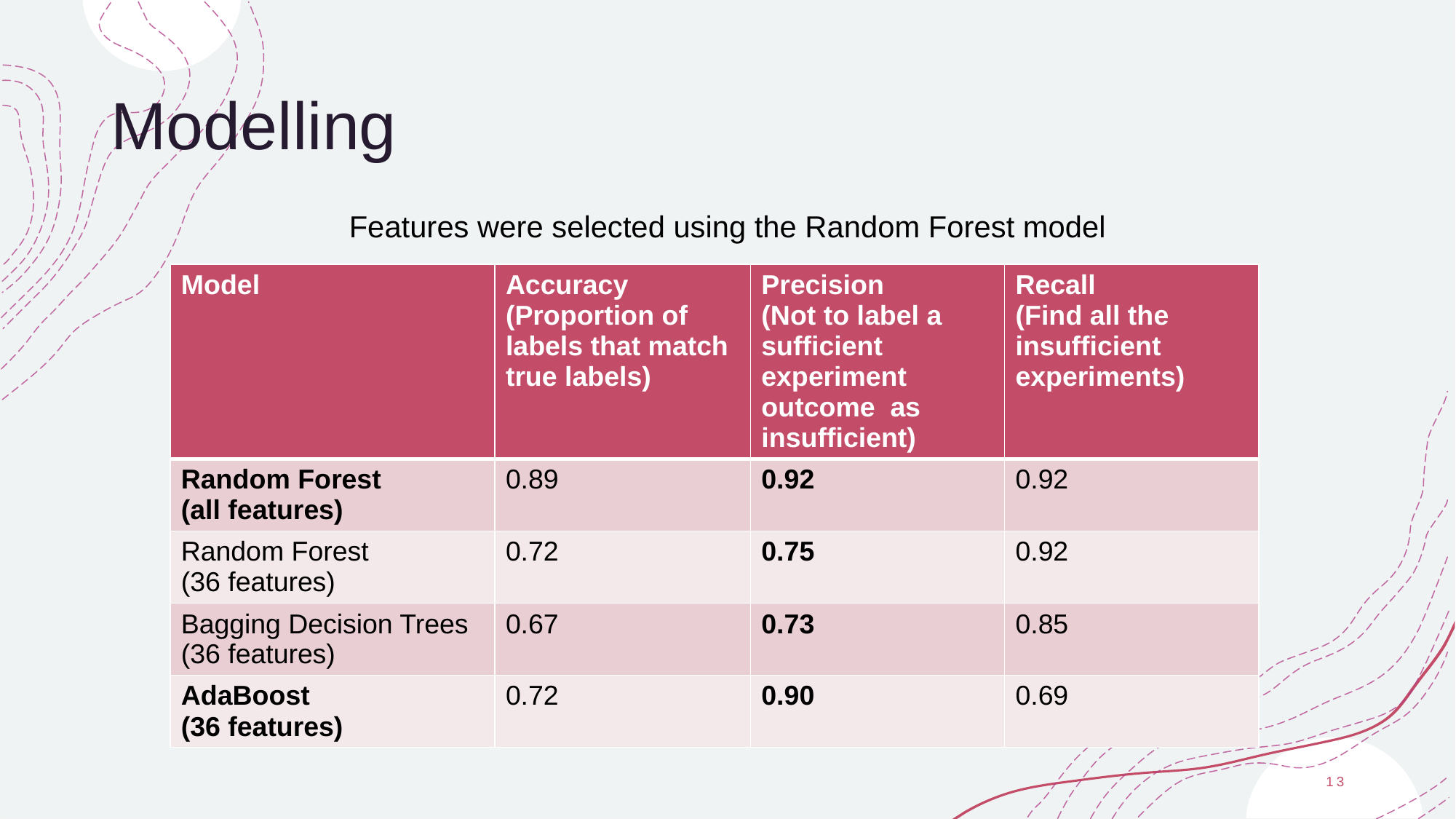

# Modelling
Features were selected using the Random Forest model
| Model | Accuracy (Proportion of labels that match true labels) | Precision (Not to label a sufficient experiment outcome as insufficient) | Recall (Find all the insufficient experiments) |
| --- | --- | --- | --- |
| Random Forest (all features) | 0.89 | 0.92 | 0.92 |
| Random Forest (36 features) | 0.72 | 0.75 | 0.92 |
| Bagging Decision Trees (36 features) | 0.67 | 0.73 | 0.85 |
| AdaBoost (36 features) | 0.72 | 0.90 | 0.69 |
13